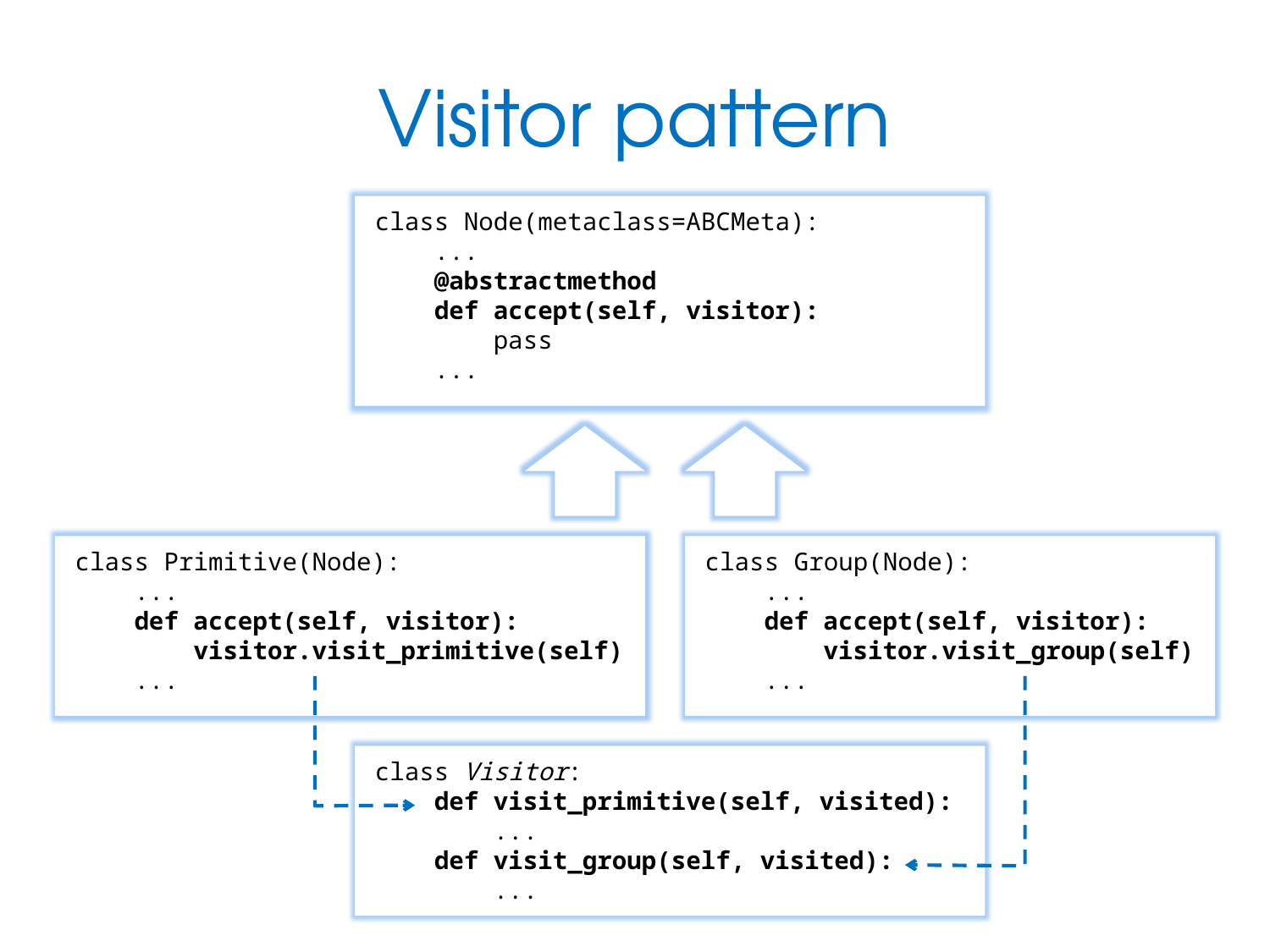

# Visitor pattern
class Node(metaclass=ABCMeta):
    ...
    @abstractmethod
    def accept(self, visitor):
        pass
    ...

class Primitive(Node):
    ...
    def accept(self, visitor):
        visitor.visit_primitive(self)
    ...
class Group(Node):
    ...
    def accept(self, visitor):
        visitor.visit_group(self)
    ...

class Visitor:
    def visit_primitive(self, visited):
        ...
    def visit_group(self, visited):
        ...